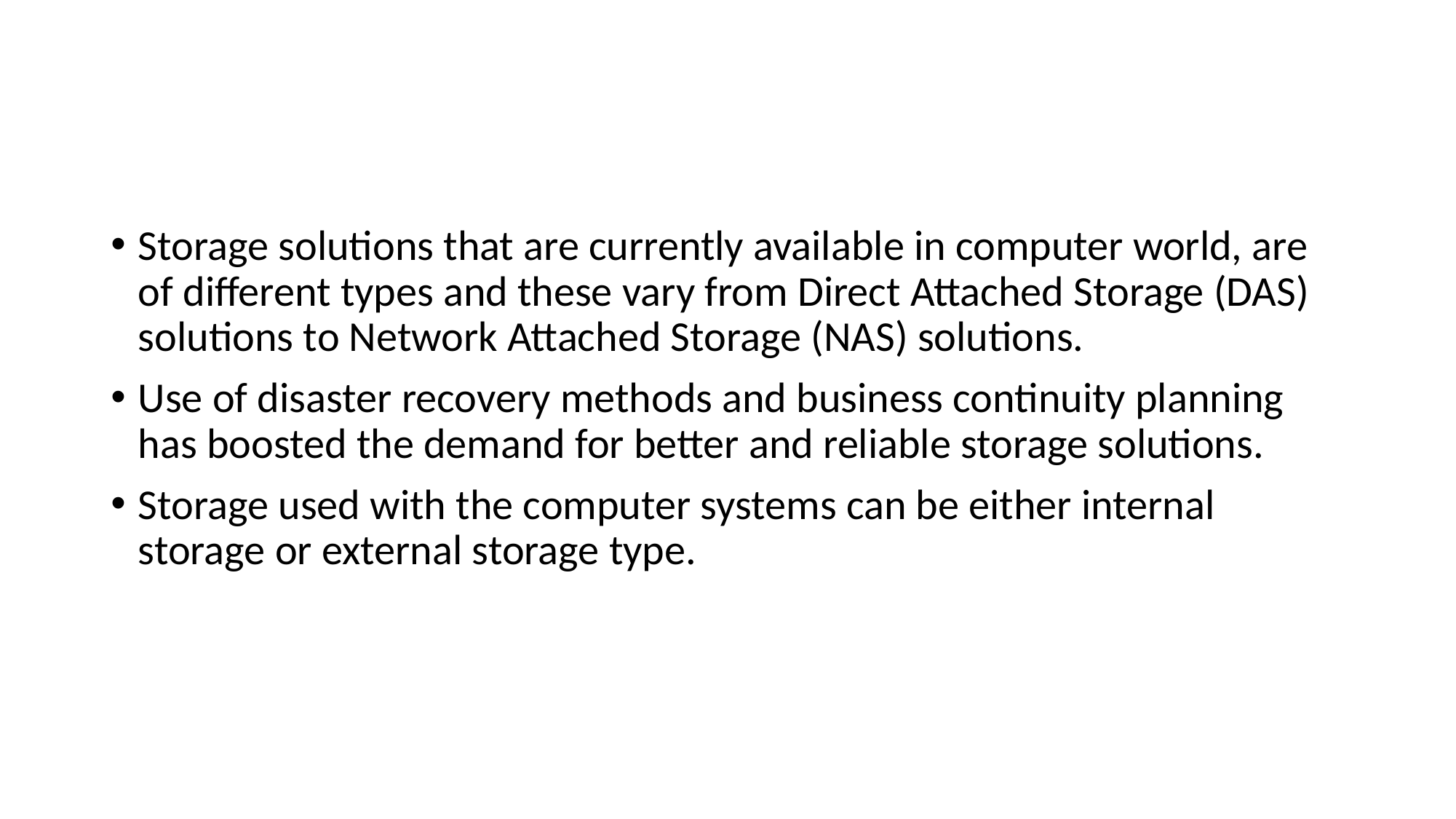

#
Storage solutions that are currently available in computer world, are of different types and these vary from Direct Attached Storage (DAS) solutions to Network Attached Storage (NAS) solutions.
Use of disaster recovery methods and business continuity planning has boosted the demand for better and reliable storage solutions.
Storage used with the computer systems can be either internal storage or external storage type.